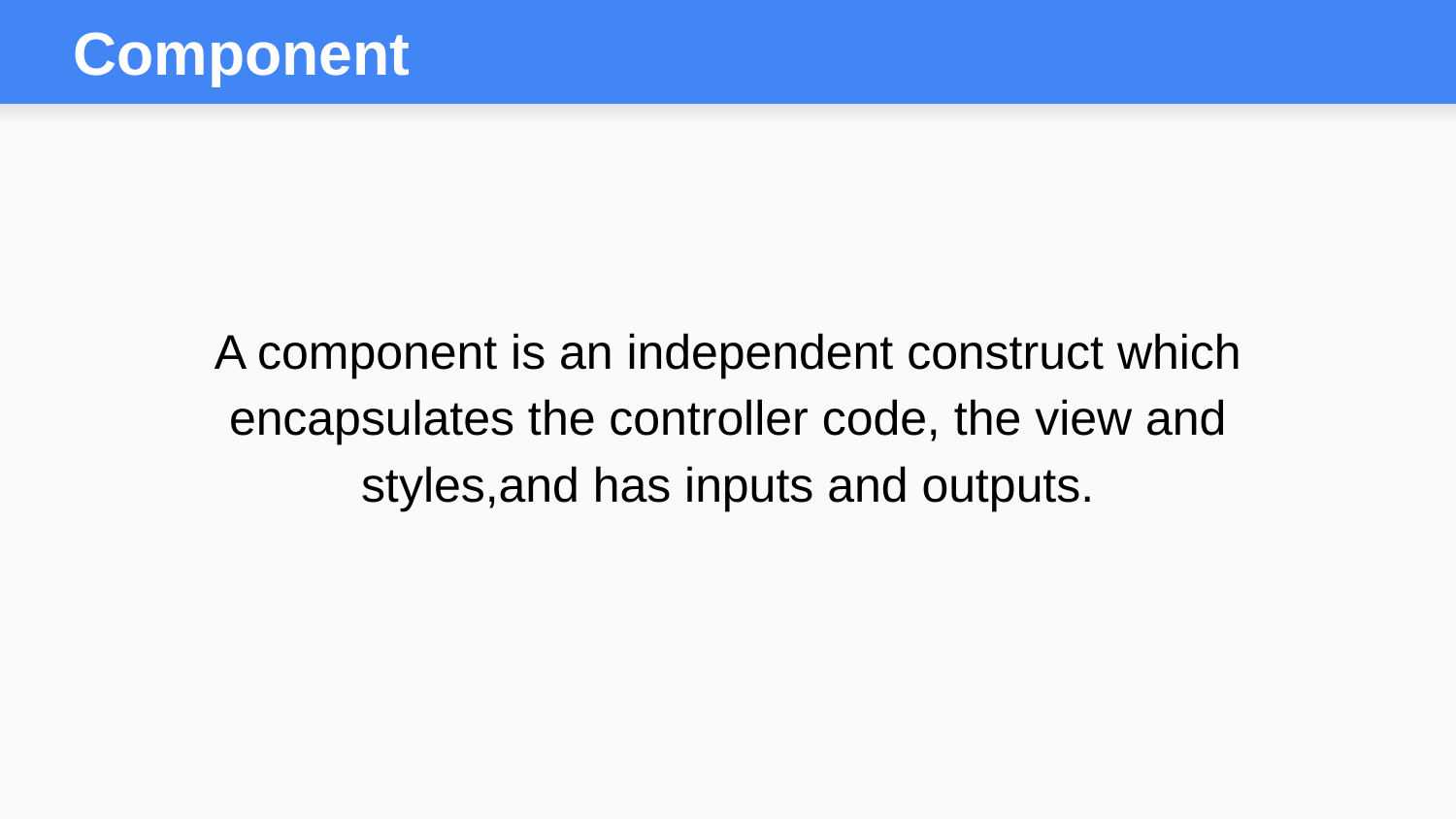

Component
A component is an independent construct which encapsulates the controller code, the view and styles,and has inputs and outputs.